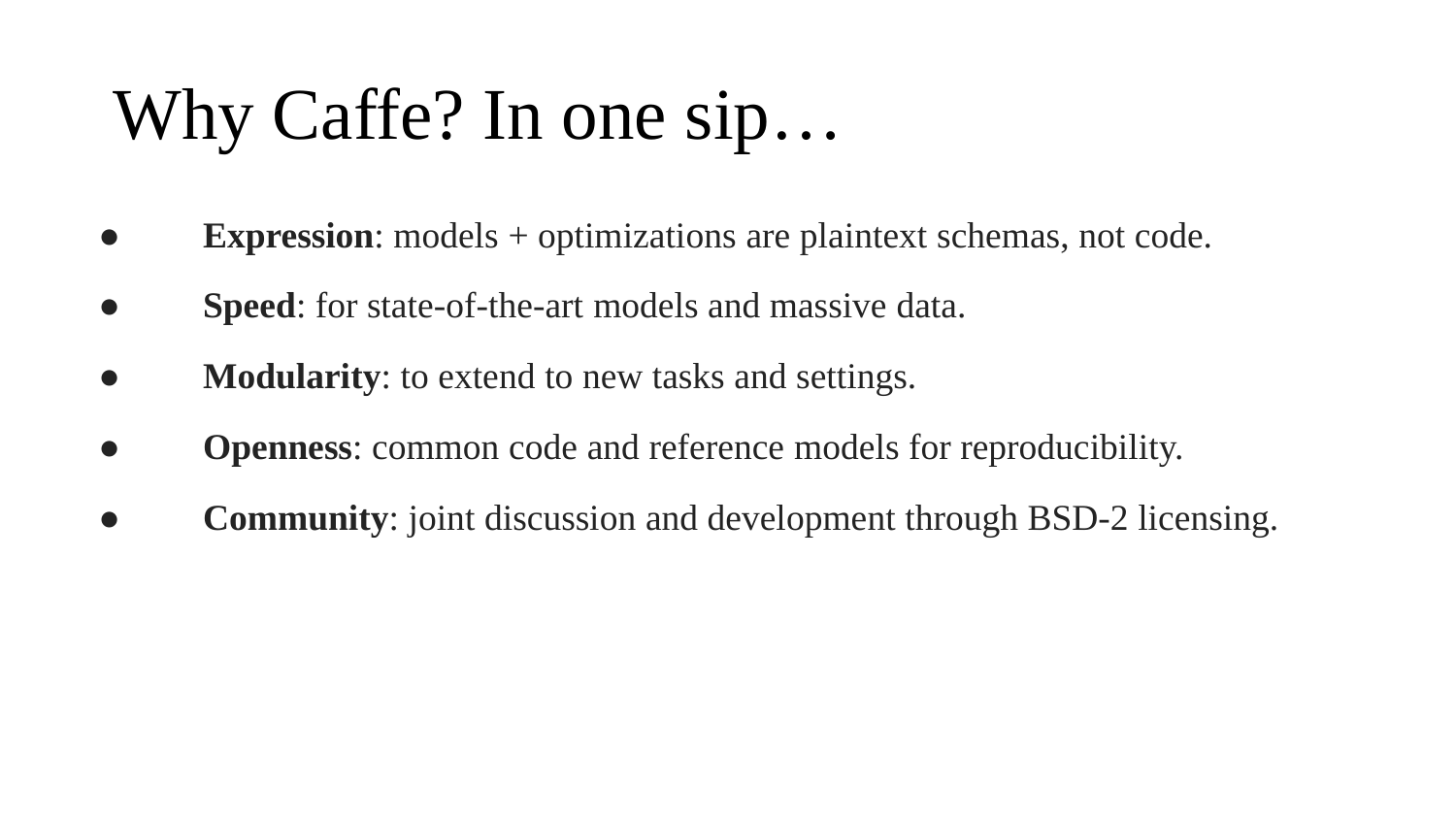

Why Caffe? In one sip…

●

●

●

●

●
Expression: models + optimizations are plaintext schemas, not code.

Speed: for state-of-the-art models and massive data.

Modularity: to extend to new tasks and settings.

Openness: common code and reference models for reproducibility.

Community: joint discussion and development through BSD-2 licensing.